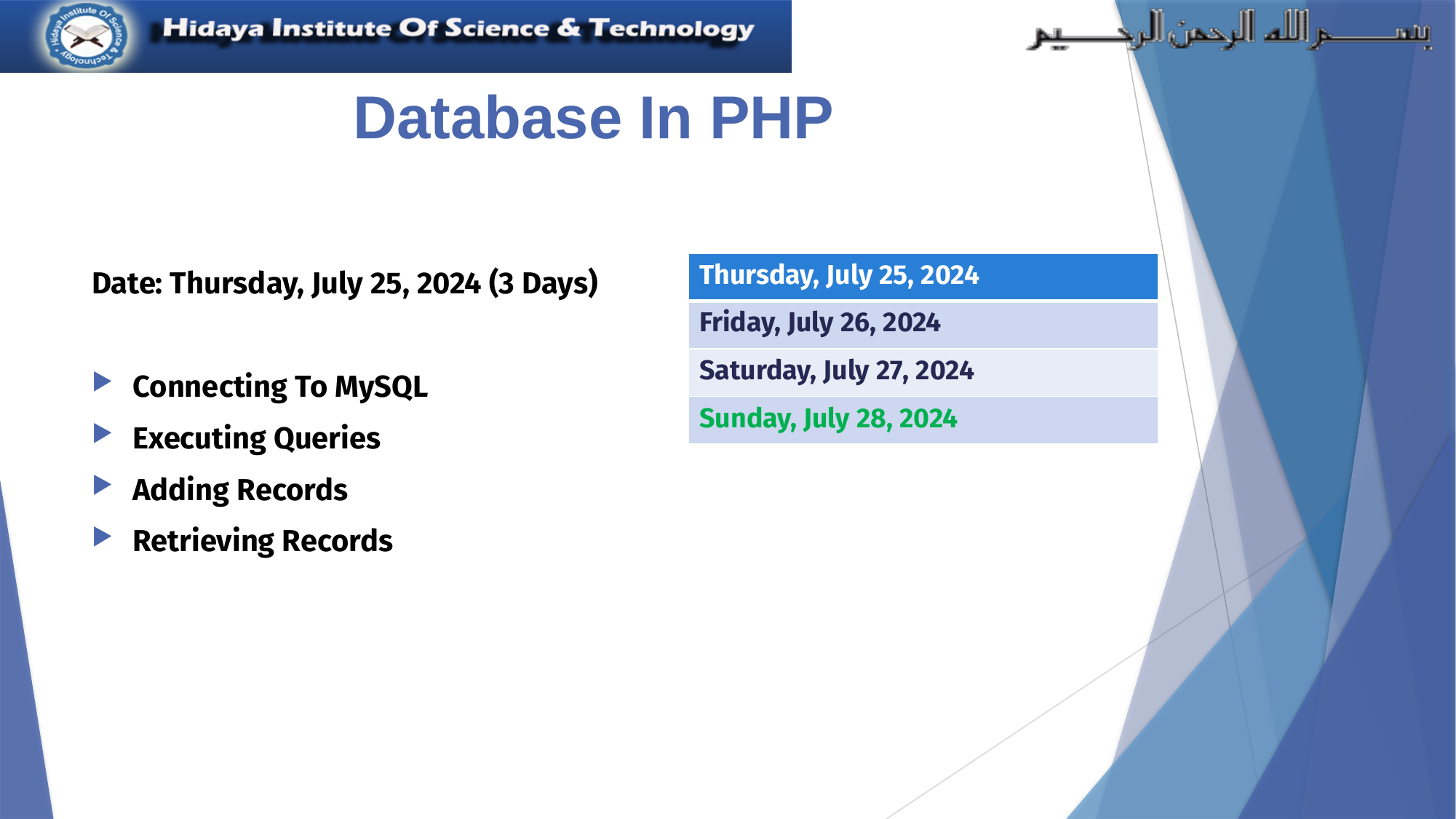

# Database In PHP
| Thursday, July 25, 2024 |
| --- |
| Friday, July 26, 2024 |
| Saturday, July 27, 2024 |
| Sunday, July 28, 2024 |
Date: Thursday, July 25, 2024 (3 Days)

Connecting To MySQL
Executing Queries
Adding Records
Retrieving Records